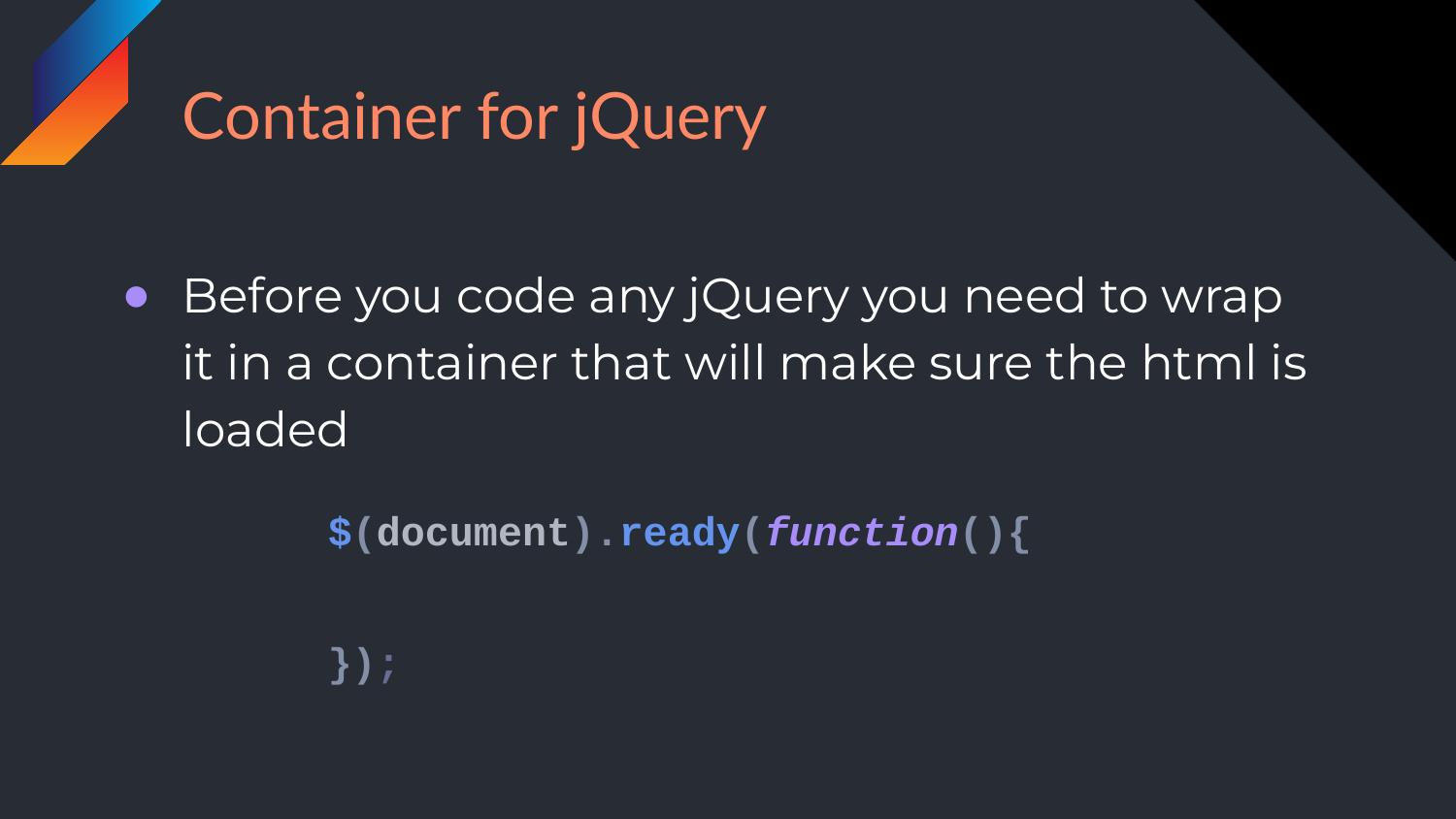

# Container for jQuery
Before you code any jQuery you need to wrap it in a container that will make sure the html is loaded
$(document).ready(function(){

});